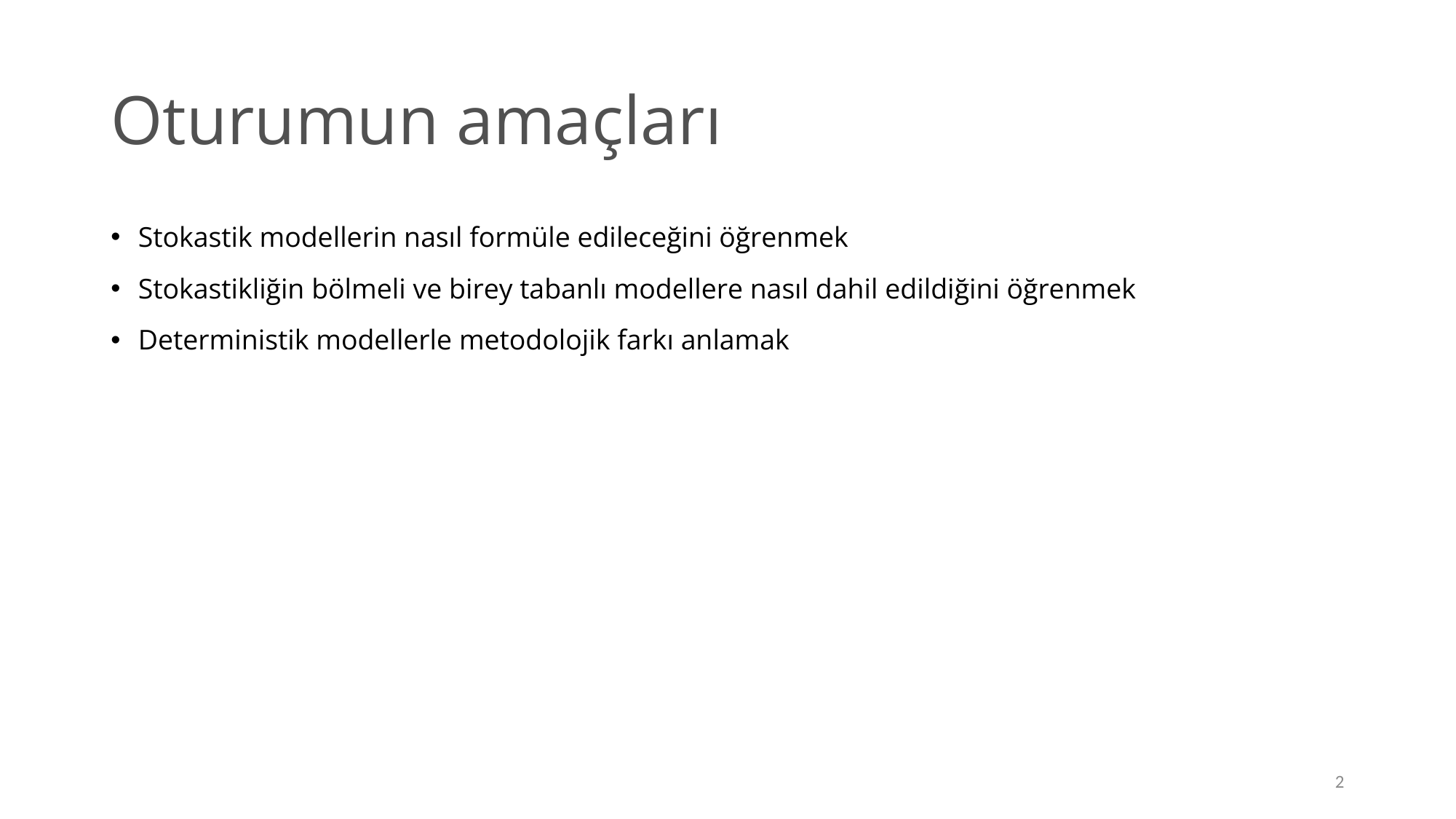

# Oturumun amaçları
Stokastik modellerin nasıl formüle edileceğini öğrenmek
Stokastikliğin bölmeli ve birey tabanlı modellere nasıl dahil edildiğini öğrenmek
Deterministik modellerle metodolojik farkı anlamak

2